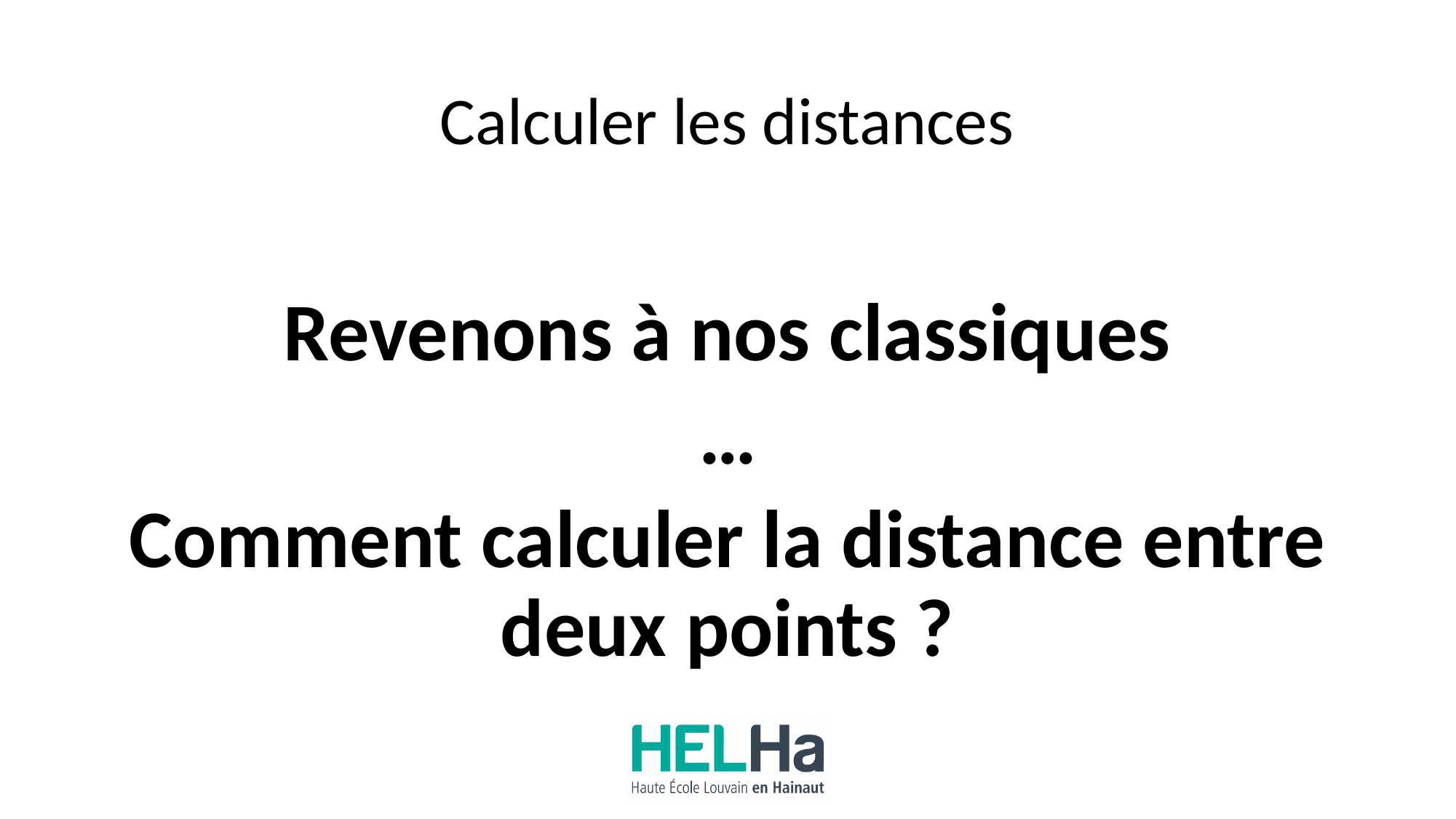

# Calculer les distances

Revenons à nos classiques
…
Comment calculer la distance entre deux points ?